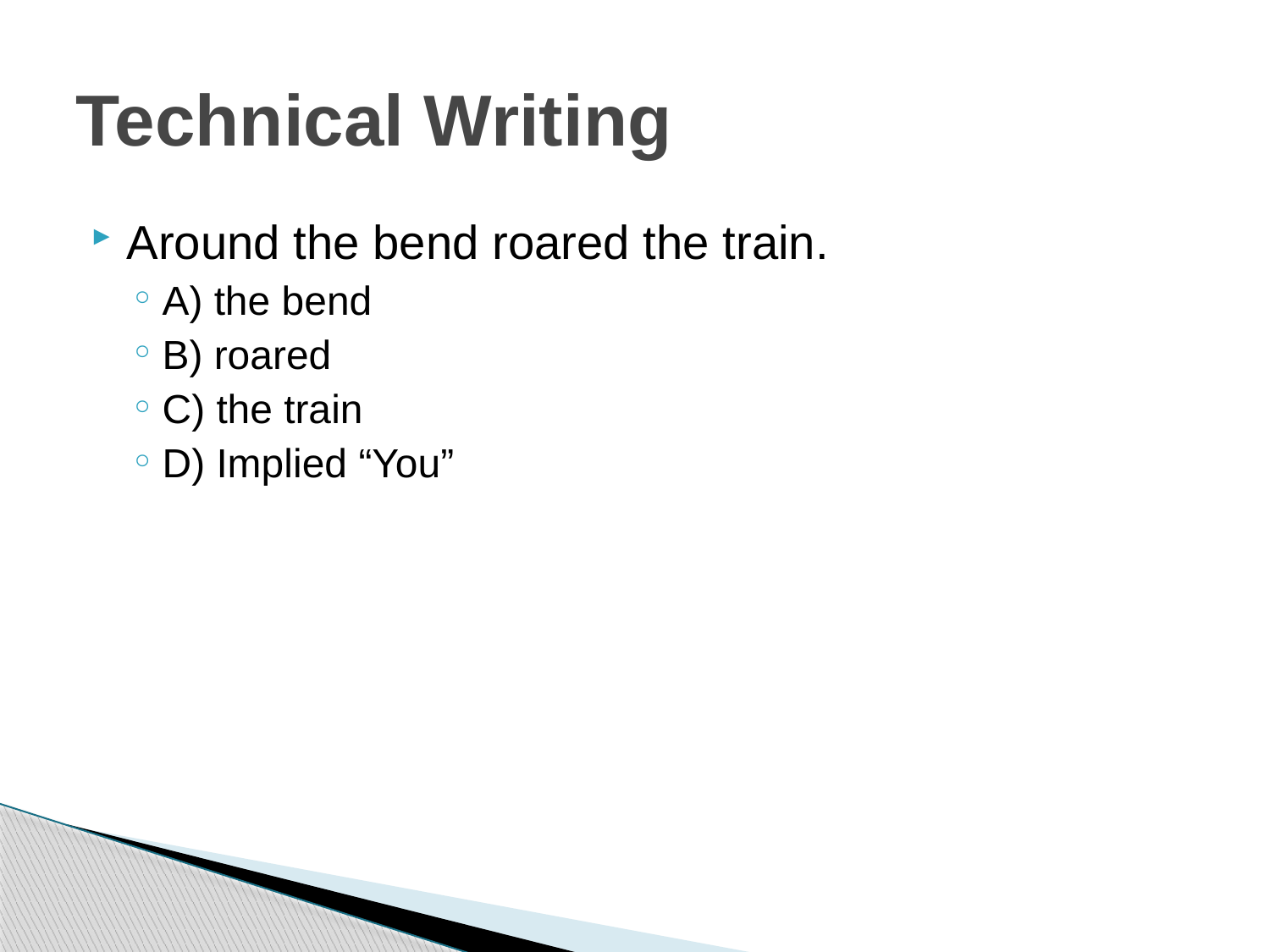

# Technical Writing
Around the bend roared the train.
A) the bend
B) roared
C) the train
D) Implied “You”